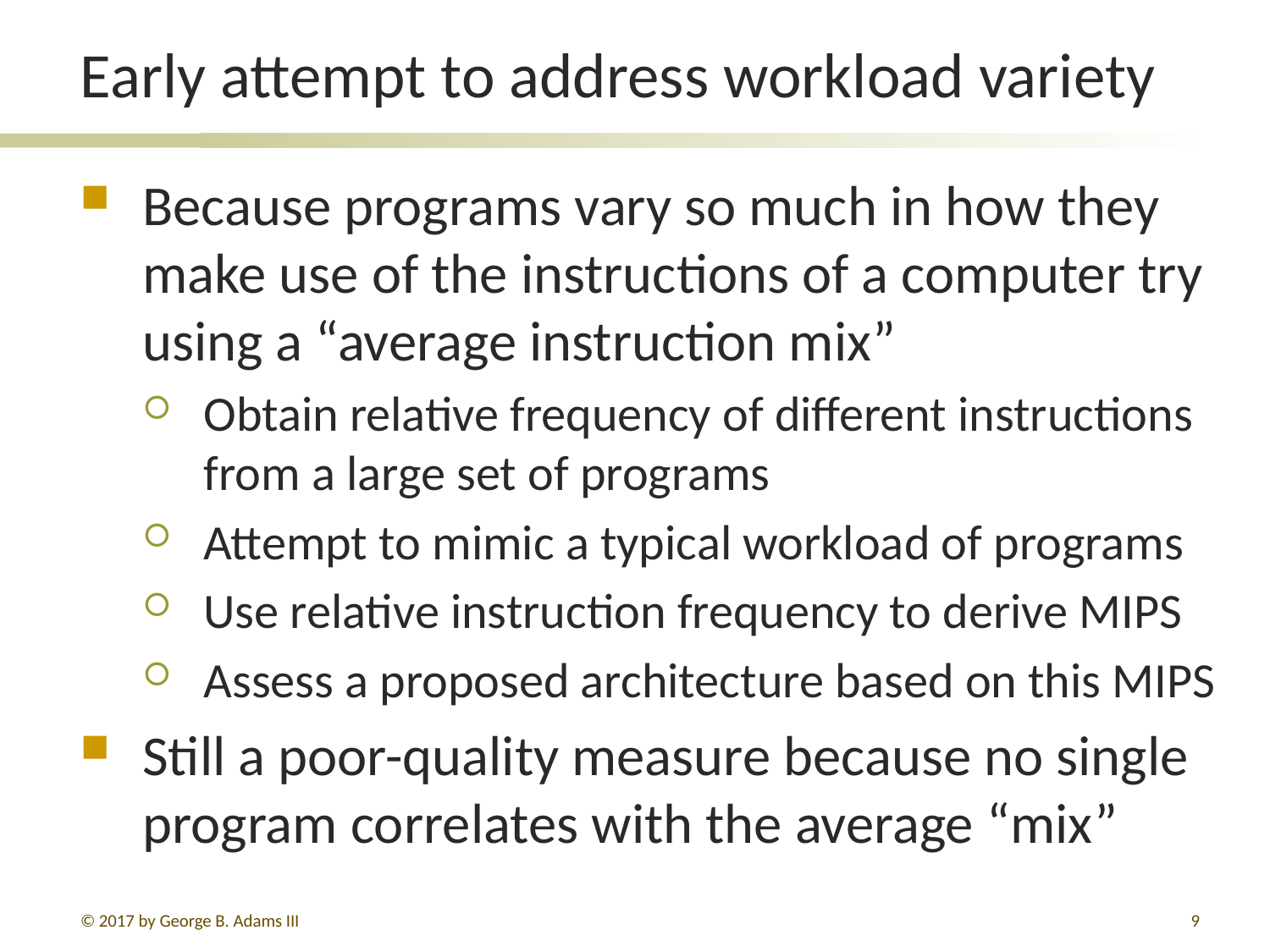

# Early attempt to address workload variety
Because programs vary so much in how they make use of the instructions of a computer try using a “average instruction mix”
Obtain relative frequency of different instructions from a large set of programs
Attempt to mimic a typical workload of programs
Use relative instruction frequency to derive MIPS
Assess a proposed architecture based on this MIPS
Still a poor-quality measure because no single program correlates with the average “mix”
© 2017 by George B. Adams III
9